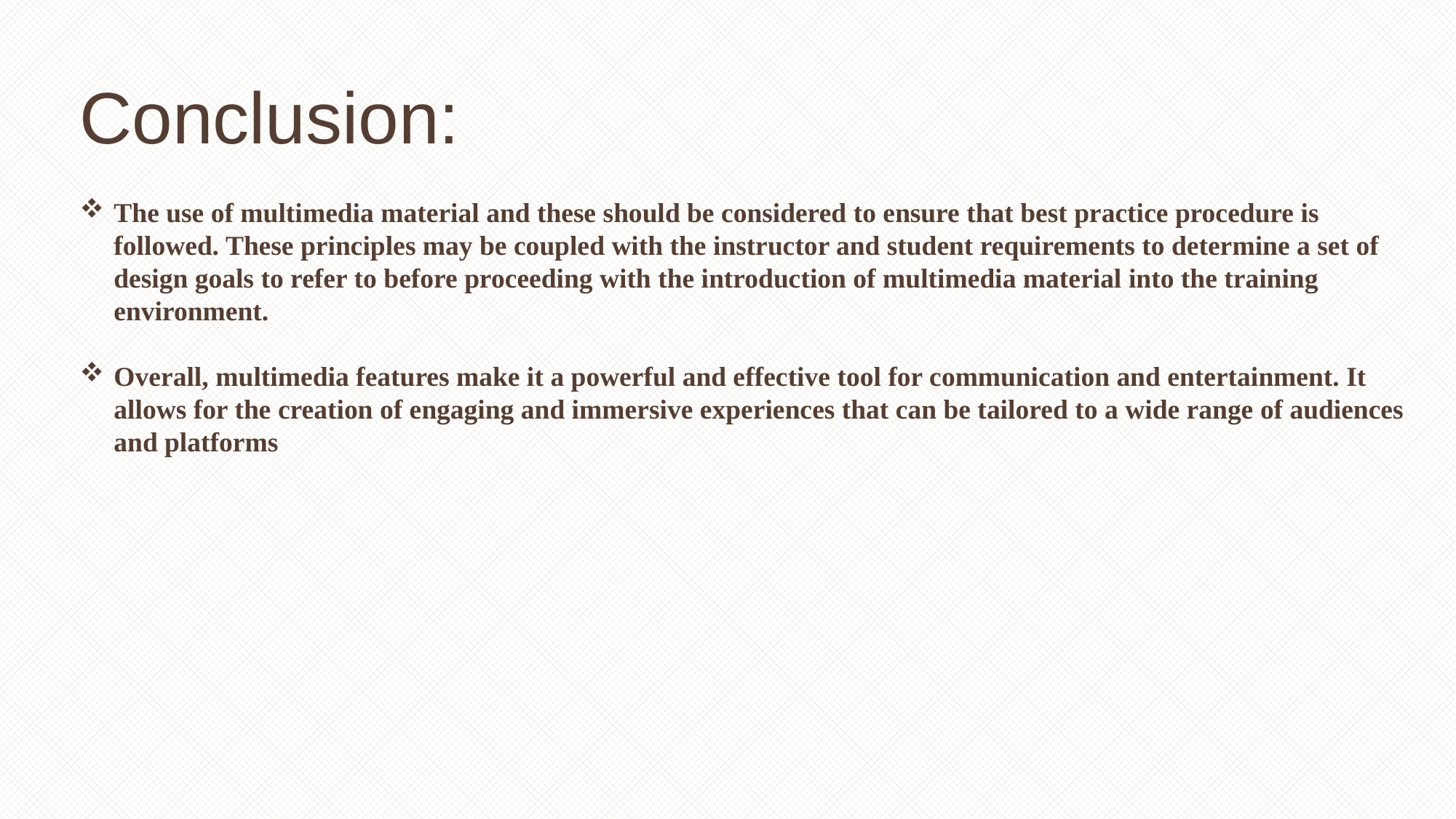

# Conclusion:
The use of multimedia material and these should be considered to ensure that best practice procedure is followed. These principles may be coupled with the instructor and student requirements to determine a set of design goals to refer to before proceeding with the introduction of multimedia material into the training environment.

Overall, multimedia features make it a powerful and effective tool for communication and entertainment. It allows for the creation of engaging and immersive experiences that can be tailored to a wide range of audiences and platforms

17